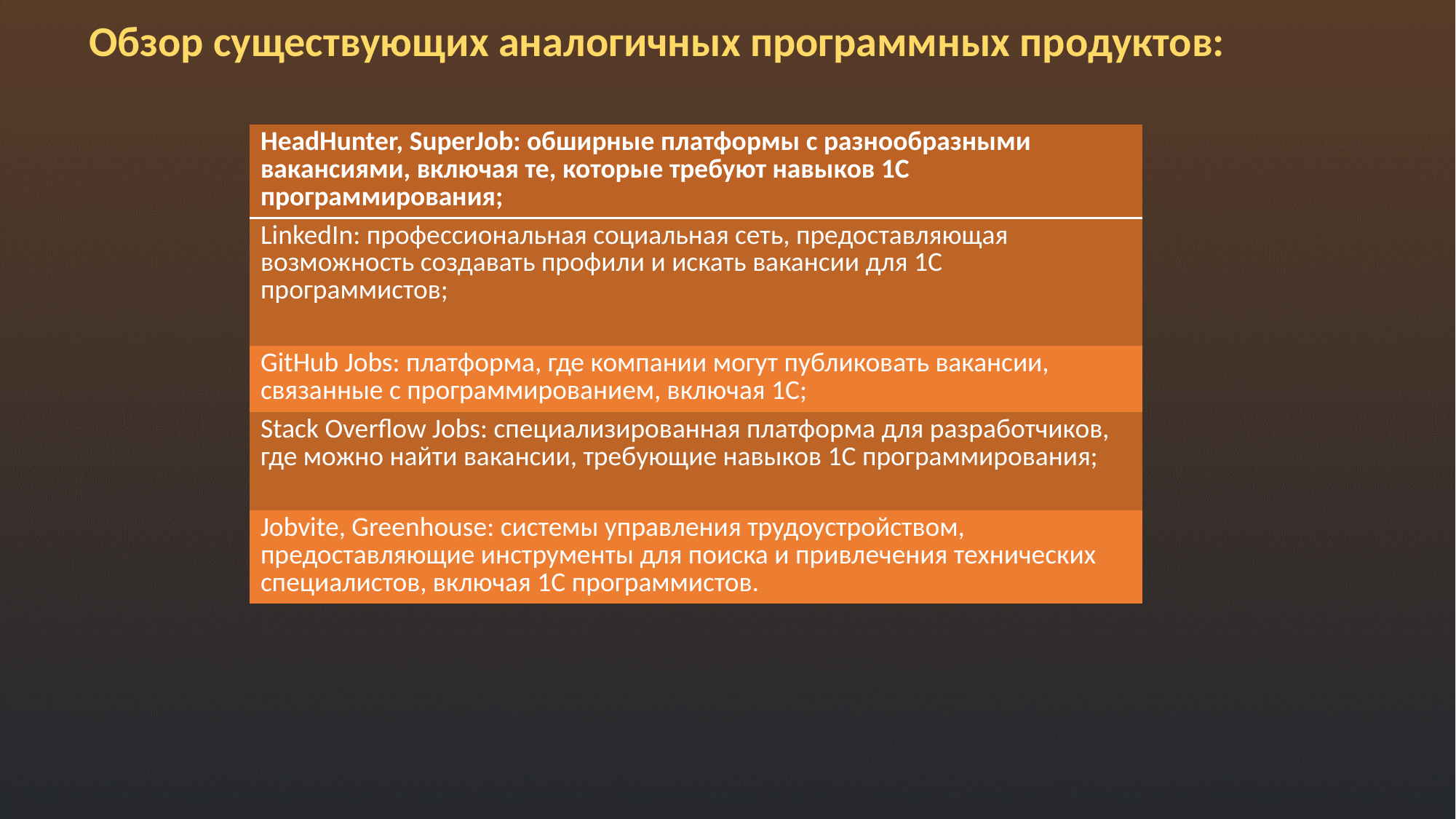

# Обзор существующих аналогичных программных продуктов:
| HeadHunter, SuperJob: обширные платформы с разнообразными вакансиями, включая те, которые требуют навыков 1С программирования; |
| --- |
| LinkedIn: профессиональная социальная сеть, предоставляющая возможность создавать профили и искать вакансии для 1С программистов; |
| GitHub Jobs: платформа, где компании могут публиковать вакансии, связанные с программированием, включая 1С; |
| Stack Overflow Jobs: специализированная платформа для разработчиков, где можно найти вакансии, требующие навыков 1С программирования; |
| Jobvite, Greenhouse: системы управления трудоустройством, предоставляющие инструменты для поиска и привлечения технических специалистов, включая 1С программистов. |